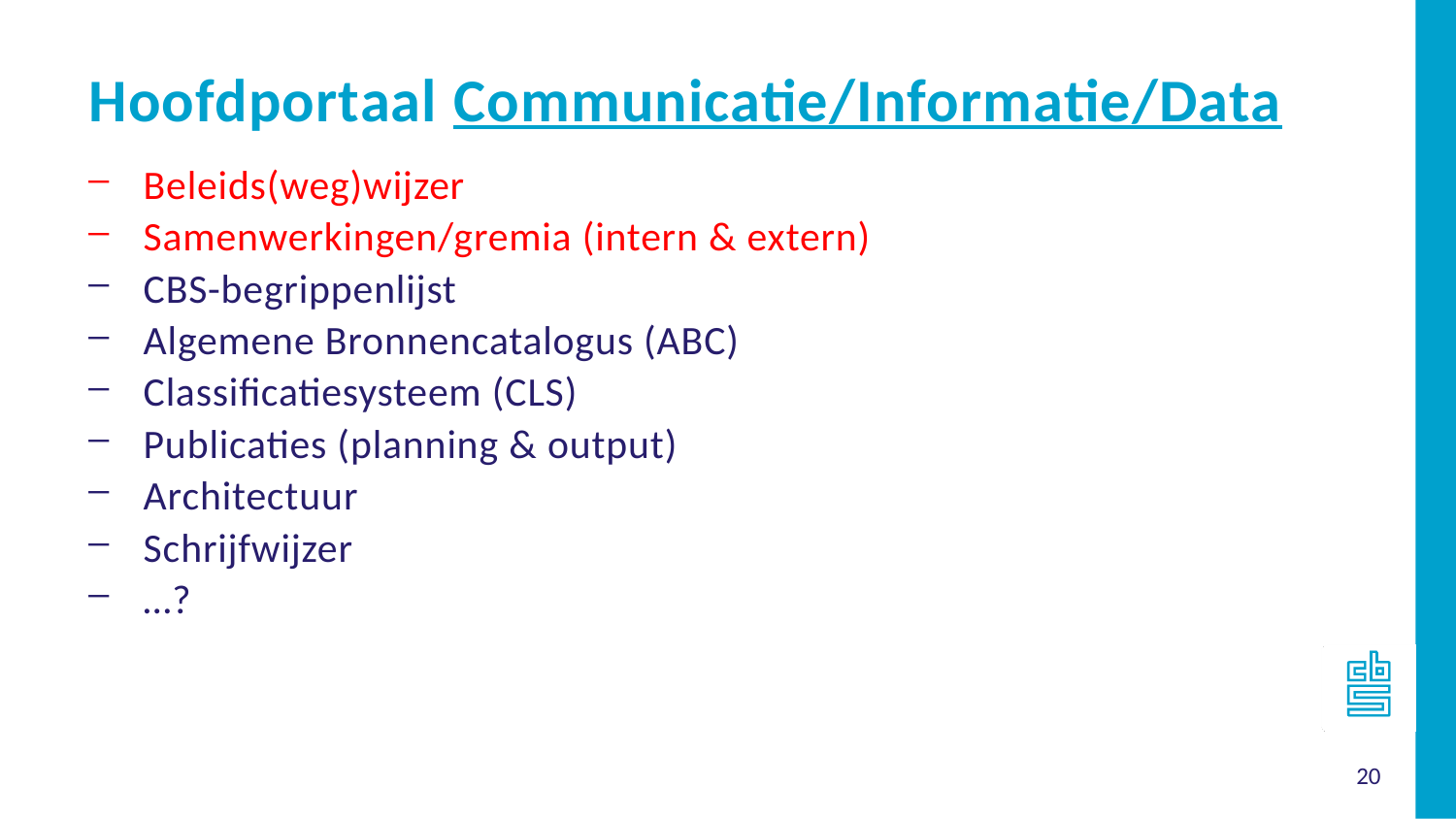

Hoofdportaal Communicatie/Informatie/Data
Beleids(weg)wijzer
Samenwerkingen/gremia (intern & extern)
CBS-begrippenlijst
Algemene Bronnencatalogus (ABC)
Classificatiesysteem (CLS)
Publicaties (planning & output)
Architectuur
Schrijfwijzer
…?
20